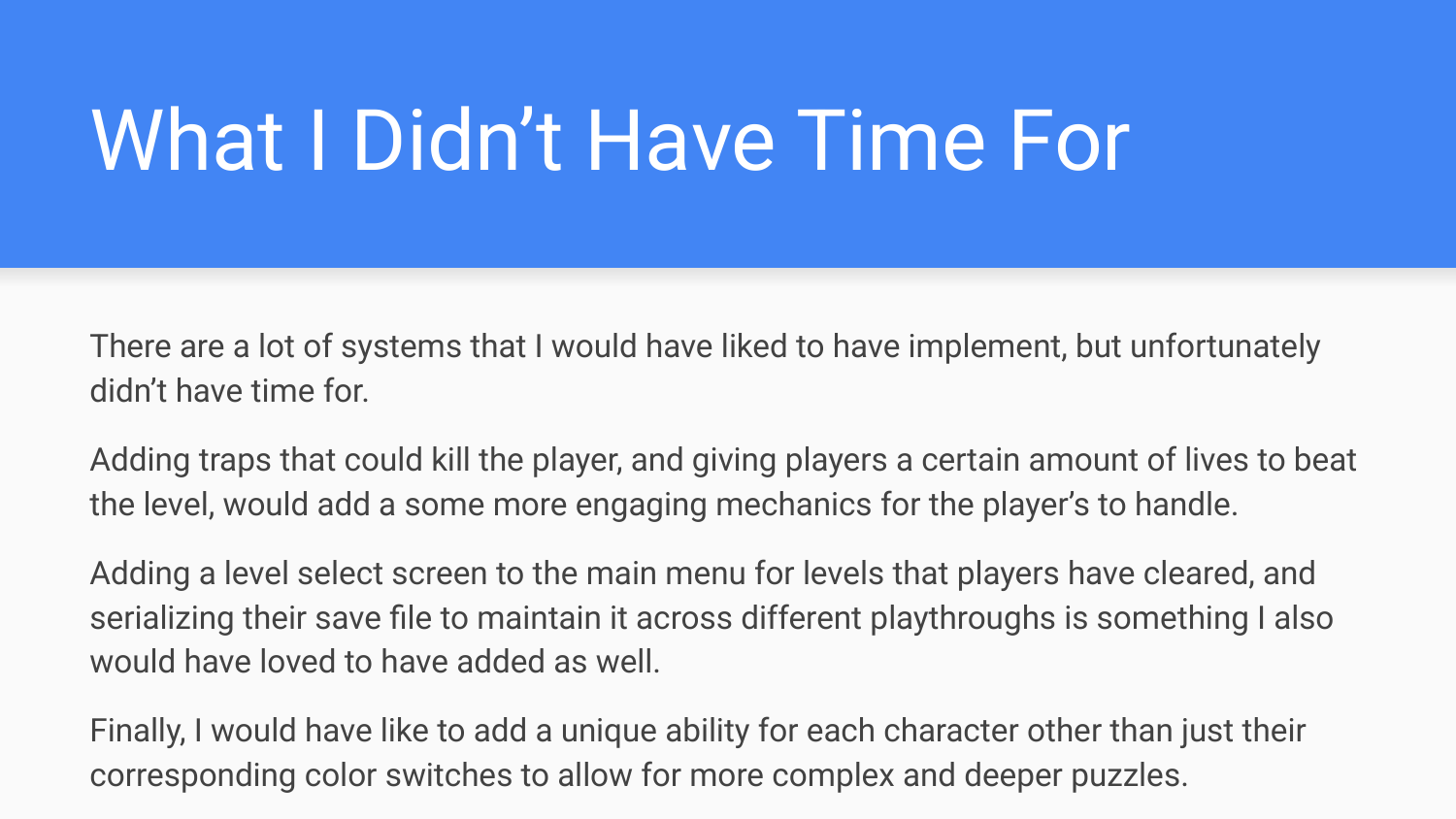

# What I Didn’t Have Time For
There are a lot of systems that I would have liked to have implement, but unfortunately didn’t have time for.
Adding traps that could kill the player, and giving players a certain amount of lives to beat the level, would add a some more engaging mechanics for the player’s to handle.
Adding a level select screen to the main menu for levels that players have cleared, and serializing their save file to maintain it across different playthroughs is something I also would have loved to have added as well.
Finally, I would have like to add a unique ability for each character other than just their corresponding color switches to allow for more complex and deeper puzzles.